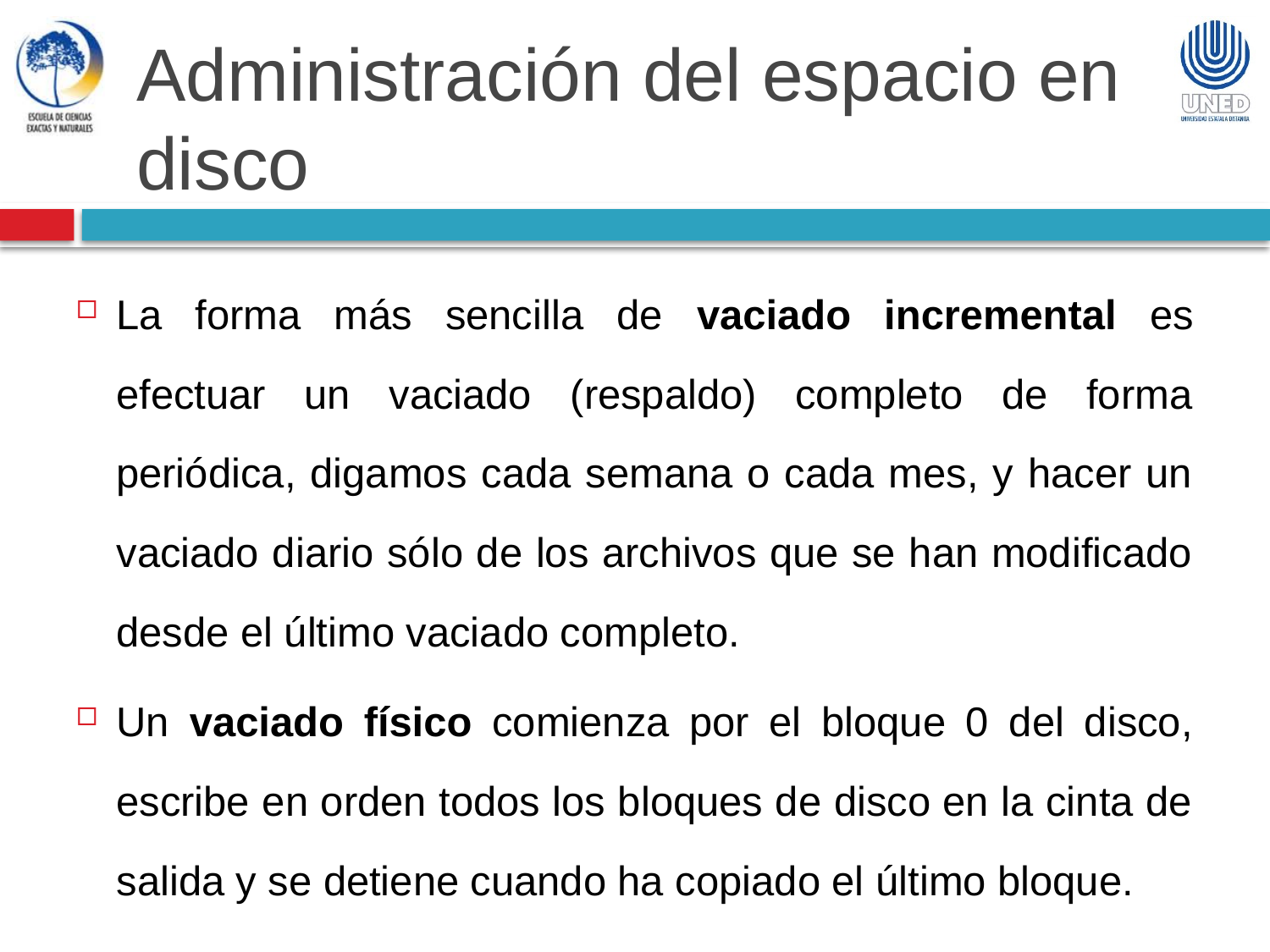

Administración del espacio en disco
La forma más sencilla de vaciado incremental es efectuar un vaciado (respaldo) completo de forma periódica, digamos cada semana o cada mes, y hacer un vaciado diario sólo de los archivos que se han modificado desde el último vaciado completo.
Un vaciado físico comienza por el bloque 0 del disco, escribe en orden todos los bloques de disco en la cinta de salida y se detiene cuando ha copiado el último bloque.